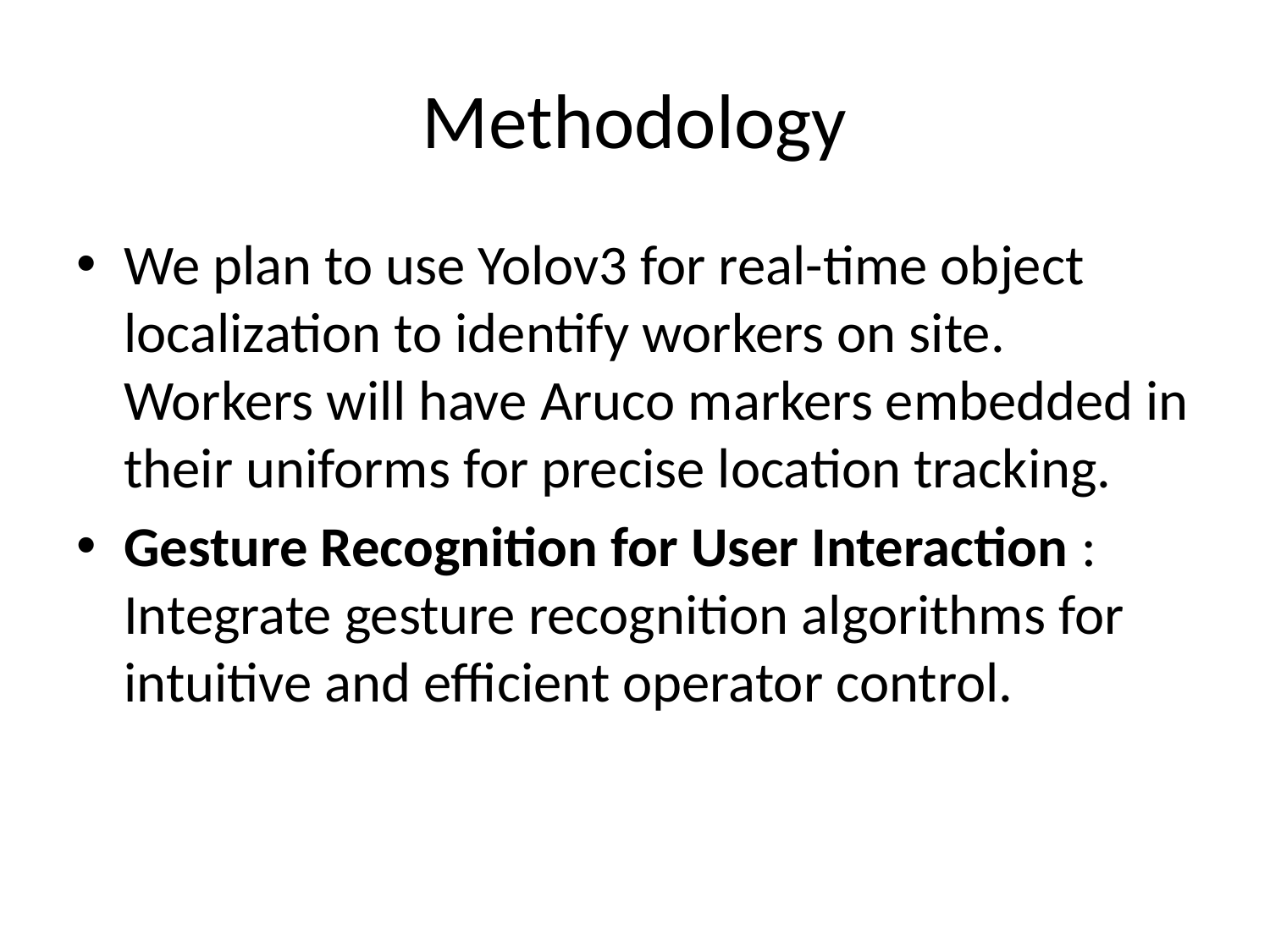

# Methodology
We plan to use Yolov3 for real-time object localization to identify workers on site. Workers will have Aruco markers embedded in their uniforms for precise location tracking.
Gesture Recognition for User Interaction : Integrate gesture recognition algorithms for intuitive and efficient operator control.